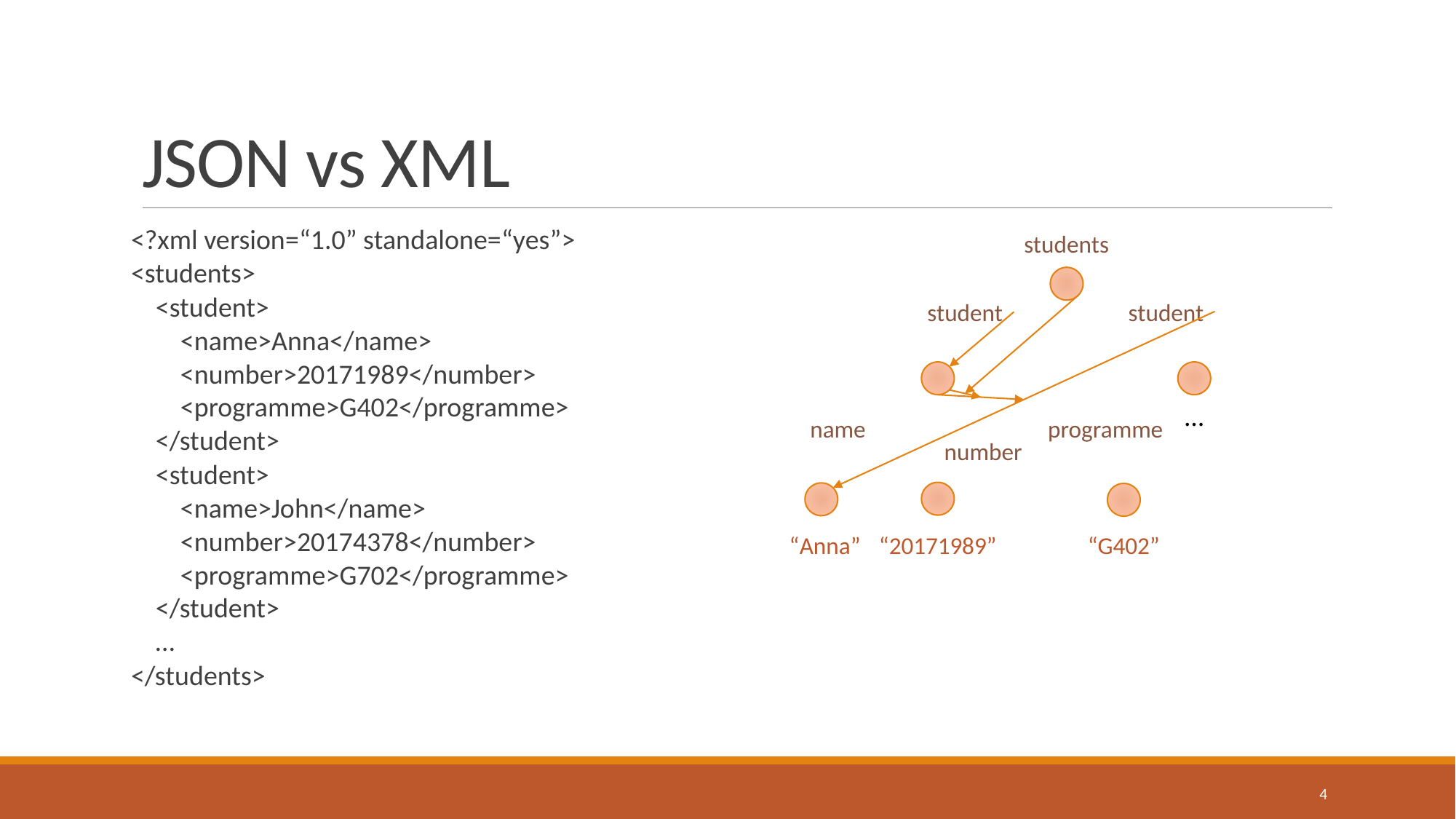

# JSON vs XML
<?xml version=“1.0” standalone=“yes”>
<students>
    <student>
        <name>Anna</name>
        <number>20171989</number>
        <programme>G402</programme>
    </student>
    <student>
        <name>John</name>
        <number>20174378</number>
        <programme>G702</programme>
    </student>
    …
</students>

students

student
student

…
name
programme
number

“Anna”
“20171989”
“G402”
4